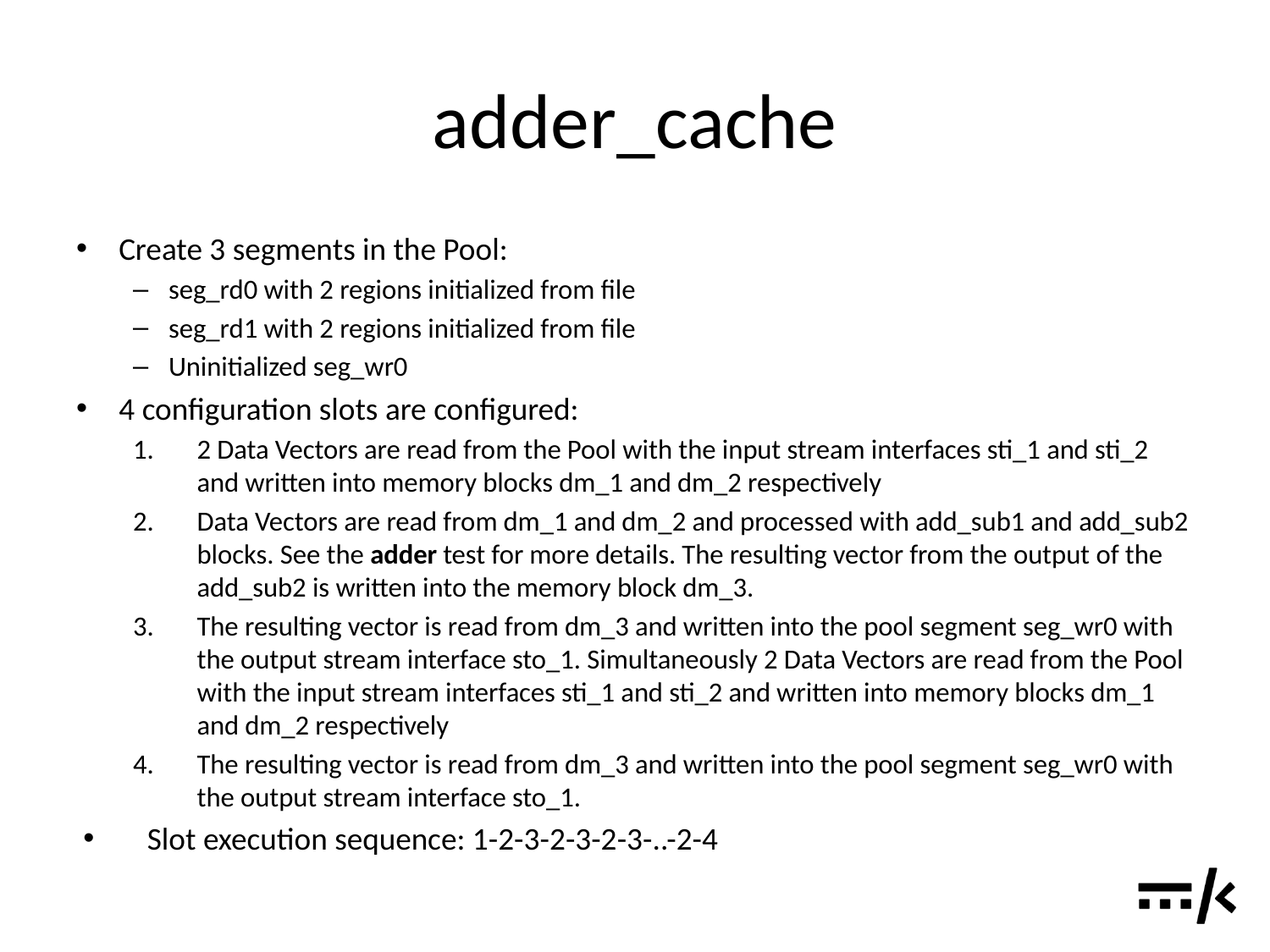

# adder_cache
Create 3 segments in the Pool:
seg_rd0 with 2 regions initialized from file
seg_rd1 with 2 regions initialized from file
Uninitialized seg_wr0
4 configuration slots are configured:
2 Data Vectors are read from the Pool with the input stream interfaces sti_1 and sti_2 and written into memory blocks dm_1 and dm_2 respectively
Data Vectors are read from dm_1 and dm_2 and processed with add_sub1 and add_sub2 blocks. See the adder test for more details. The resulting vector from the output of the add_sub2 is written into the memory block dm_3.
The resulting vector is read from dm_3 and written into the pool segment seg_wr0 with the output stream interface sto_1. Simultaneously 2 Data Vectors are read from the Pool with the input stream interfaces sti_1 and sti_2 and written into memory blocks dm_1 and dm_2 respectively
The resulting vector is read from dm_3 and written into the pool segment seg_wr0 with the output stream interface sto_1.
Slot execution sequence: 1-2-3-2-3-2-3-..-2-4